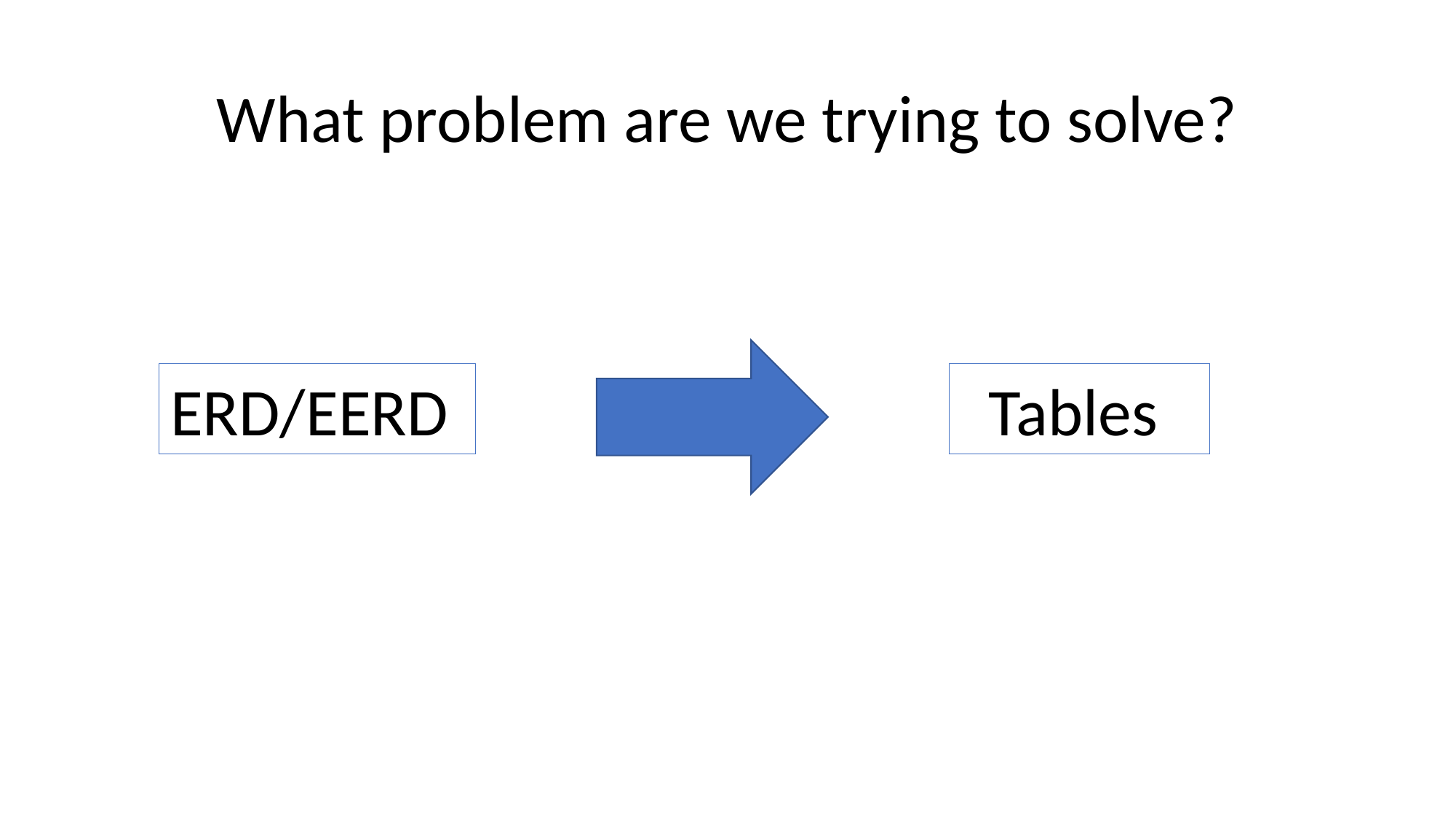

# What problem are we trying to solve?

ERD/EERD
Tables